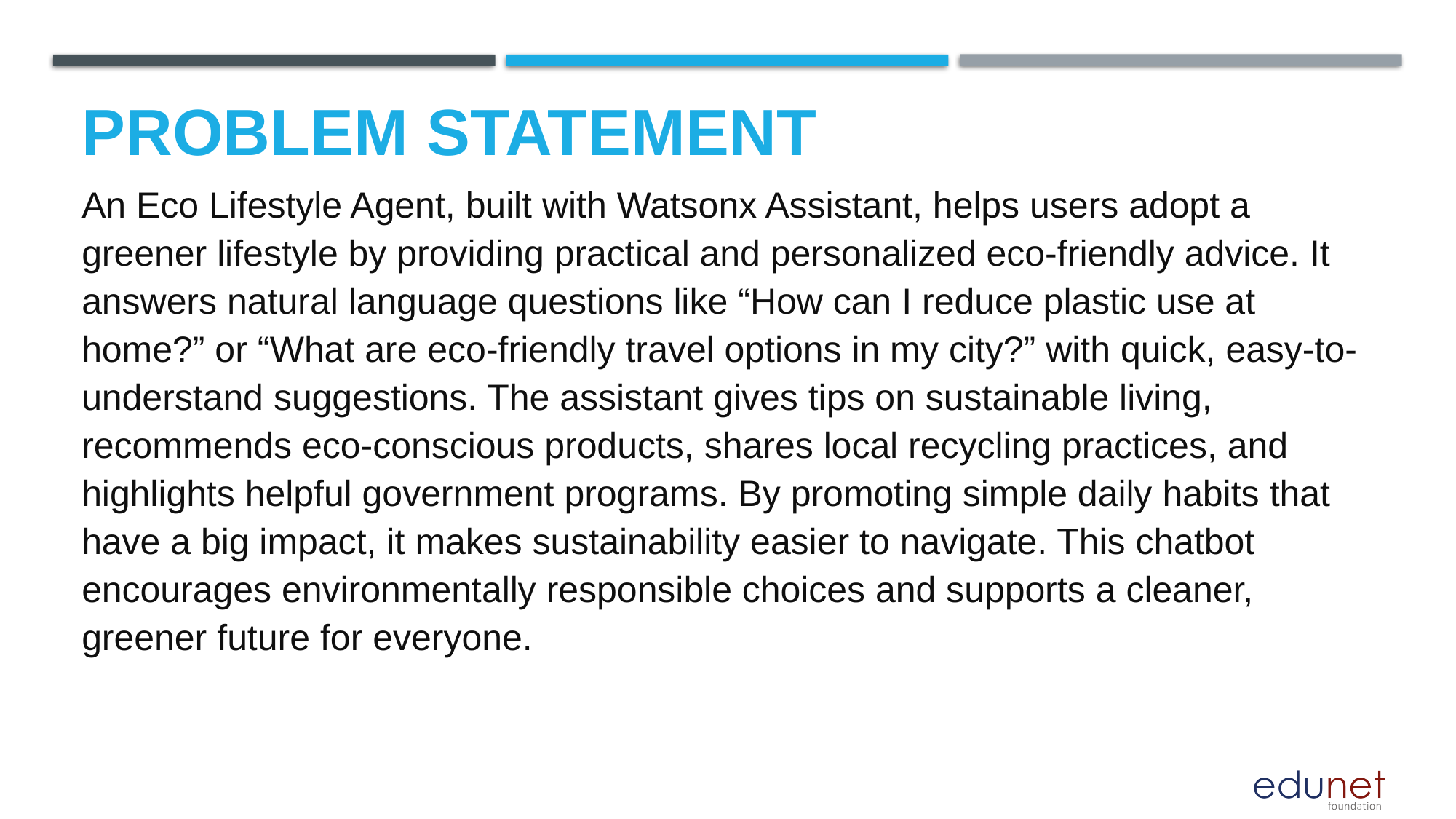

An Eco Lifestyle Agent, built with Watsonx Assistant, helps users adopt a greener lifestyle by providing practical and personalized eco-friendly advice. It answers natural language questions like “How can I reduce plastic use at home?” or “What are eco-friendly travel options in my city?” with quick, easy-to-understand suggestions. The assistant gives tips on sustainable living, recommends eco-conscious products, shares local recycling practices, and highlights helpful government programs. By promoting simple daily habits that have a big impact, it makes sustainability easier to navigate. This chatbot encourages environmentally responsible choices and supports a cleaner, greener future for everyone.
# Problem Statement